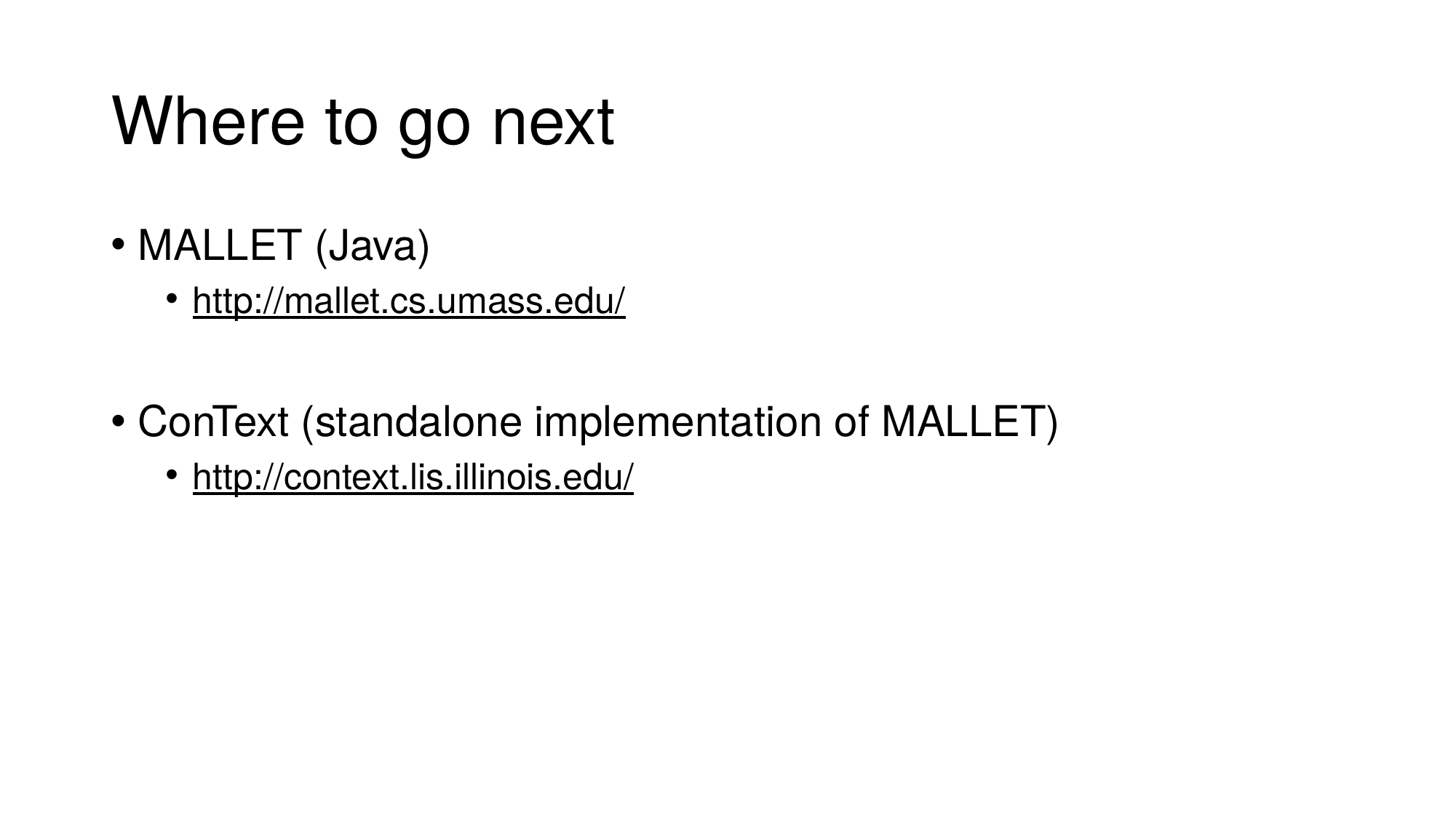

# Where to go next
MALLET (Java)
http://mallet.cs.umass.edu/

ConText (standalone implementation of MALLET)
http://context.lis.illinois.edu/